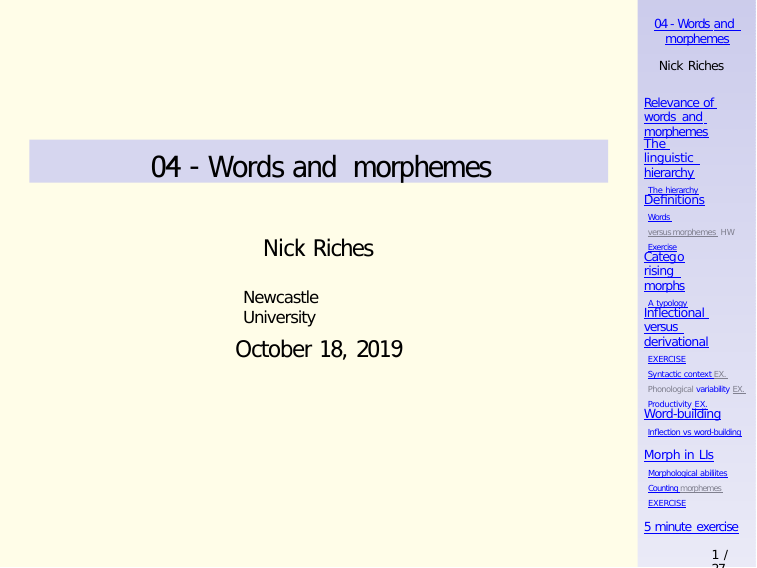

04 - Words and  morphemes

Nick Riches

Relevance of words  and morphemes
The linguistic  hierarchy
The hierarchy
04 - Words and morphemes
Definitions
Words versus morphemes  HW Exercise
Nick Riches
Categorising  morphs
A typology
Newcastle University
Inflectional versus  derivational
EXERCISE
Syntactic context EX.  Phonological variability EX.  Productivity EX.
October 18, 2019
Word-building
Inflection vs word-building

Morph in LIs
Morphological abiliites
Counting morphemes  EXERCISE
5 minute exercise
1 / 27